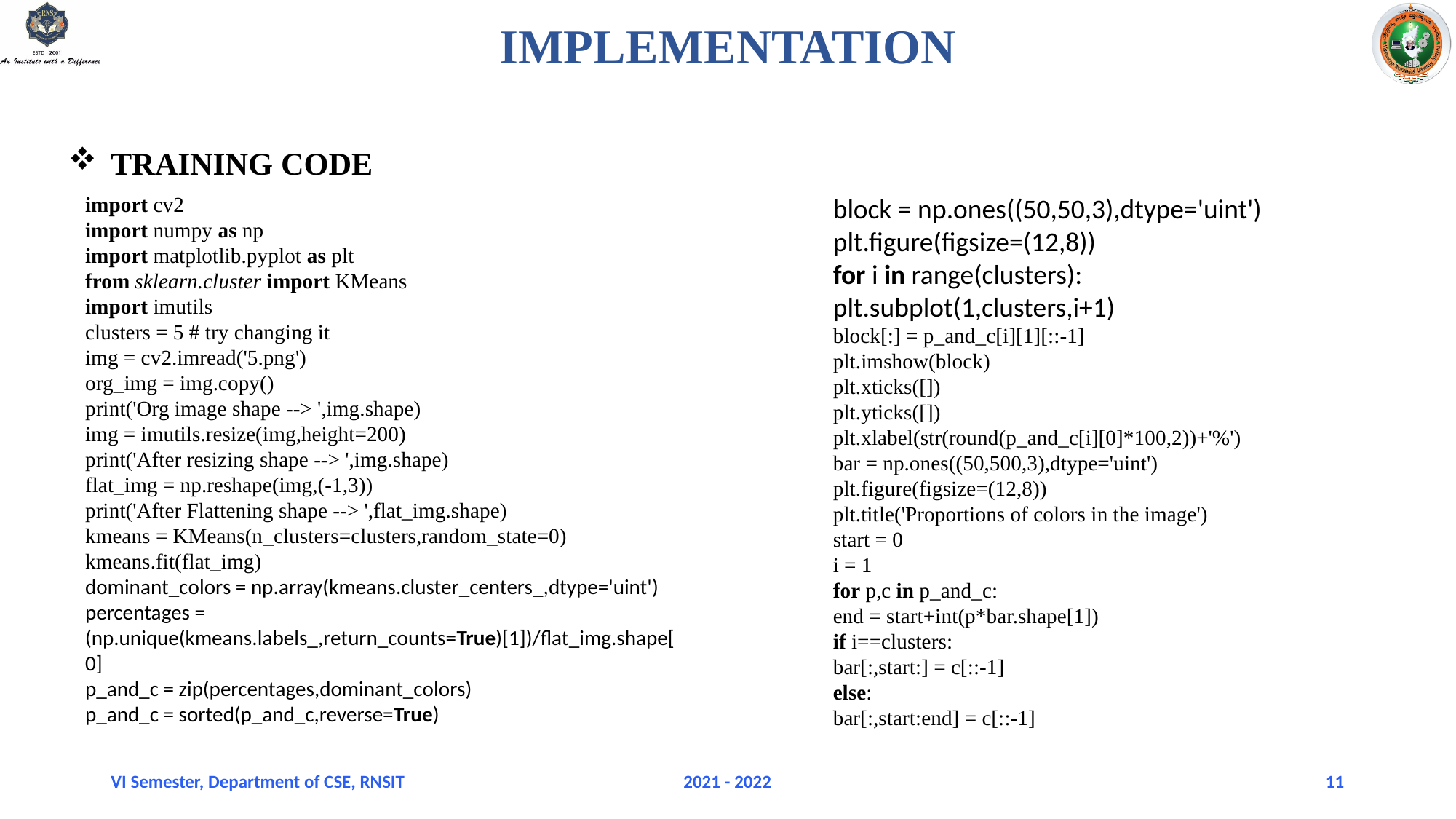

# IMPLEMENTATION
TRAINING CODE

import cv2
import numpy as np
import matplotlib.pyplot as plt
from sklearn.cluster import KMeans
import imutils
clusters = 5 # try changing it
img = cv2.imread('5.png')
org_img = img.copy()
print('Org image shape --> ',img.shape)
img = imutils.resize(img,height=200)
print('After resizing shape --> ',img.shape)
flat_img = np.reshape(img,(-1,3))
print('After Flattening shape --> ',flat_img.shape)
kmeans = KMeans(n_clusters=clusters,random_state=0)
kmeans.fit(flat_img)
dominant_colors = np.array(kmeans.cluster_centers_,dtype='uint')
percentages = (np.unique(kmeans.labels_,return_counts=True)[1])/flat_img.shape[0]
p_and_c = zip(percentages,dominant_colors)
p_and_c = sorted(p_and_c,reverse=True)

block = np.ones((50,50,3),dtype='uint')
plt.figure(figsize=(12,8))
for i in range(clusters):
plt.subplot(1,clusters,i+1)
block[:] = p_and_c[i][1][::-1]
plt.imshow(block)
plt.xticks([])
plt.yticks([])
plt.xlabel(str(round(p_and_c[i][0]*100,2))+'%')
bar = np.ones((50,500,3),dtype='uint')
plt.figure(figsize=(12,8))
plt.title('Proportions of colors in the image')
start = 0
i = 1
for p,c in p_and_c:
end = start+int(p*bar.shape[1])
if i==clusters:
bar[:,start:] = c[::-1]
else:
bar[:,start:end] = c[::-1]

VI Semester, Department of CSE, RNSIT
2021 - 2022
11